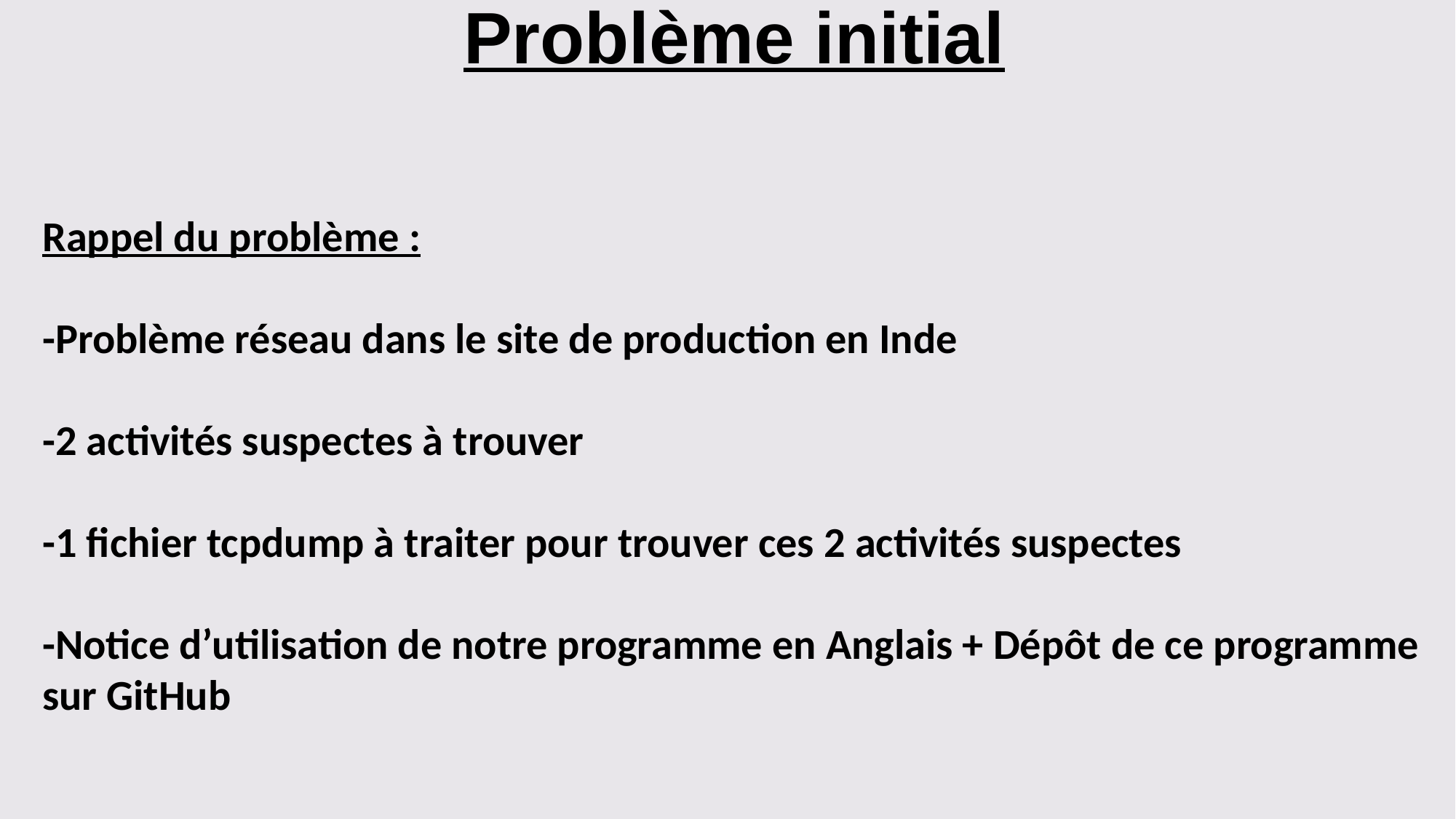

Problème initial
Rappel du problème :

-Problème réseau dans le site de production en Inde

-2 activités suspectes à trouver

-1 fichier tcpdump à traiter pour trouver ces 2 activités suspectes

-Notice d’utilisation de notre programme en Anglais + Dépôt de ce programme sur GitHub